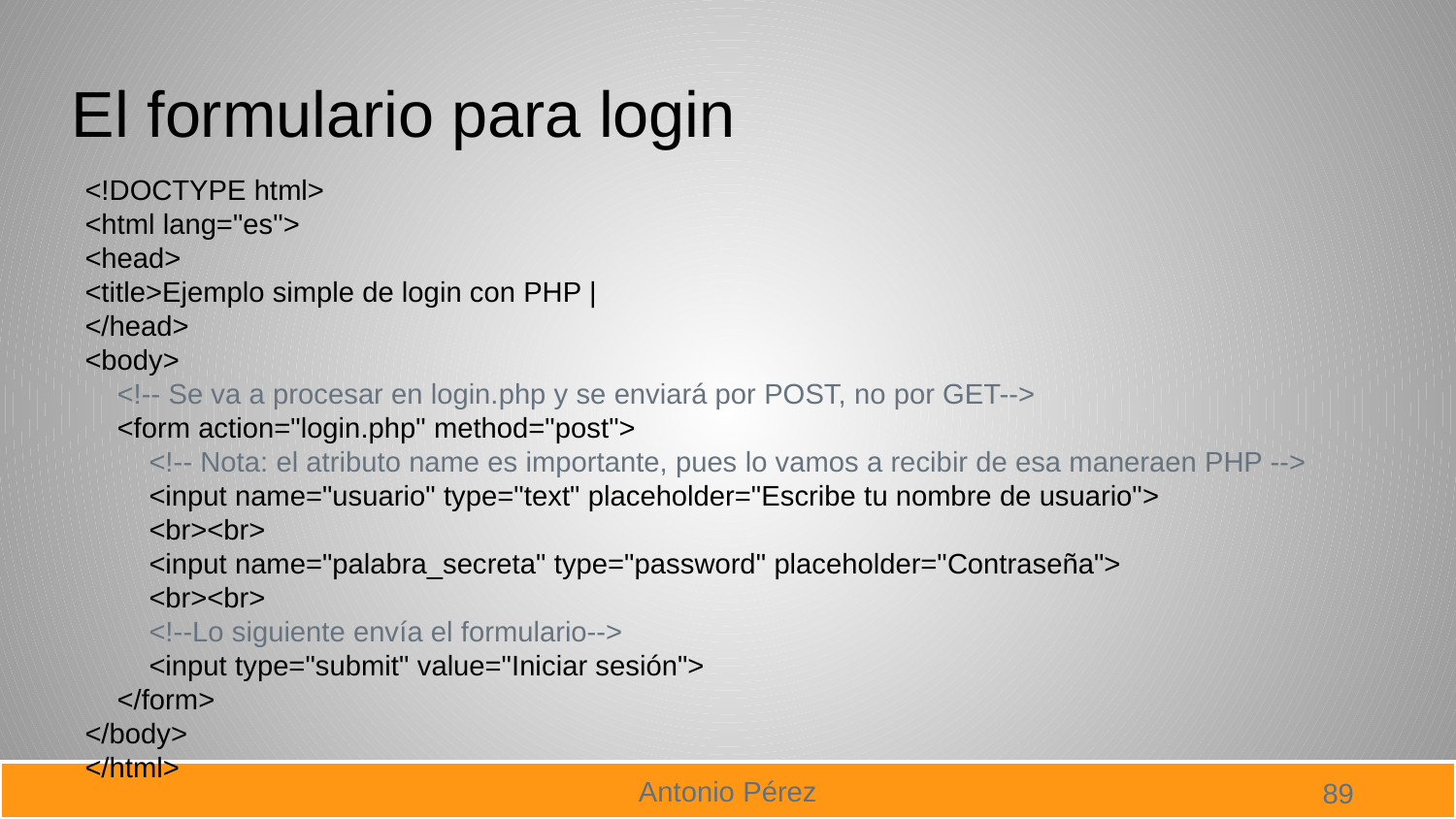

# El formulario para login
<!DOCTYPE html>
<html lang="es">
<head>
<title>Ejemplo simple de login con PHP |
</head>
<body>
    <!-- Se va a procesar en login.php y se enviará por POST, no por GET-->
    <form action="login.php" method="post">
        <!-- Nota: el atributo name es importante, pues lo vamos a recibir de esa maneraen PHP -->
        <input name="usuario" type="text" placeholder="Escribe tu nombre de usuario">
        <br><br>
        <input name="palabra_secreta" type="password" placeholder="Contraseña">
        <br><br>
        <!--Lo siguiente envía el formulario-->
        <input type="submit" value="Iniciar sesión">
    </form>
</body>
</html>
89